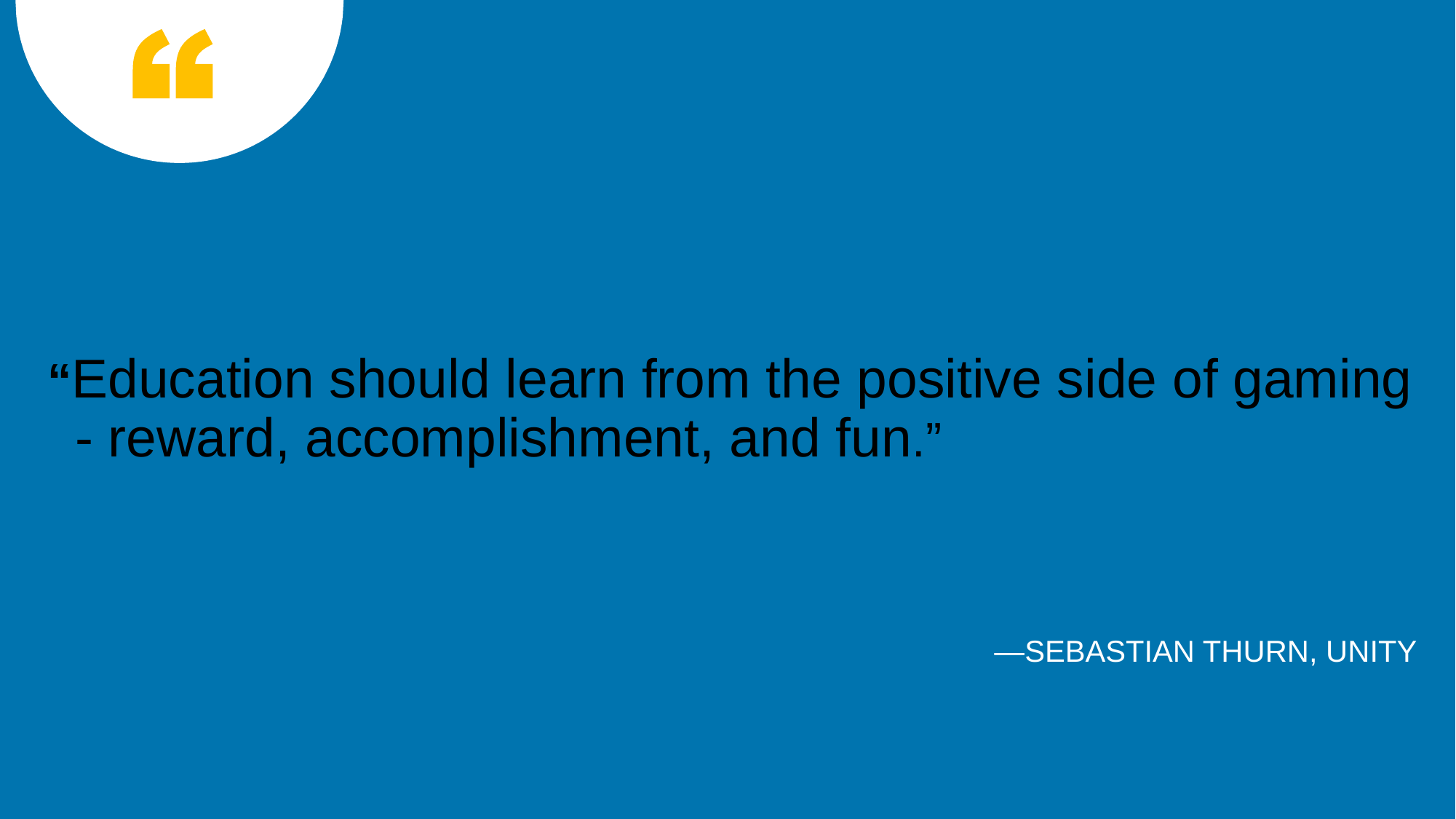

“Education should learn from the positive side of gaming - reward, accomplishment, and fun.”
—SEBASTIAN THURN, UNITY
2